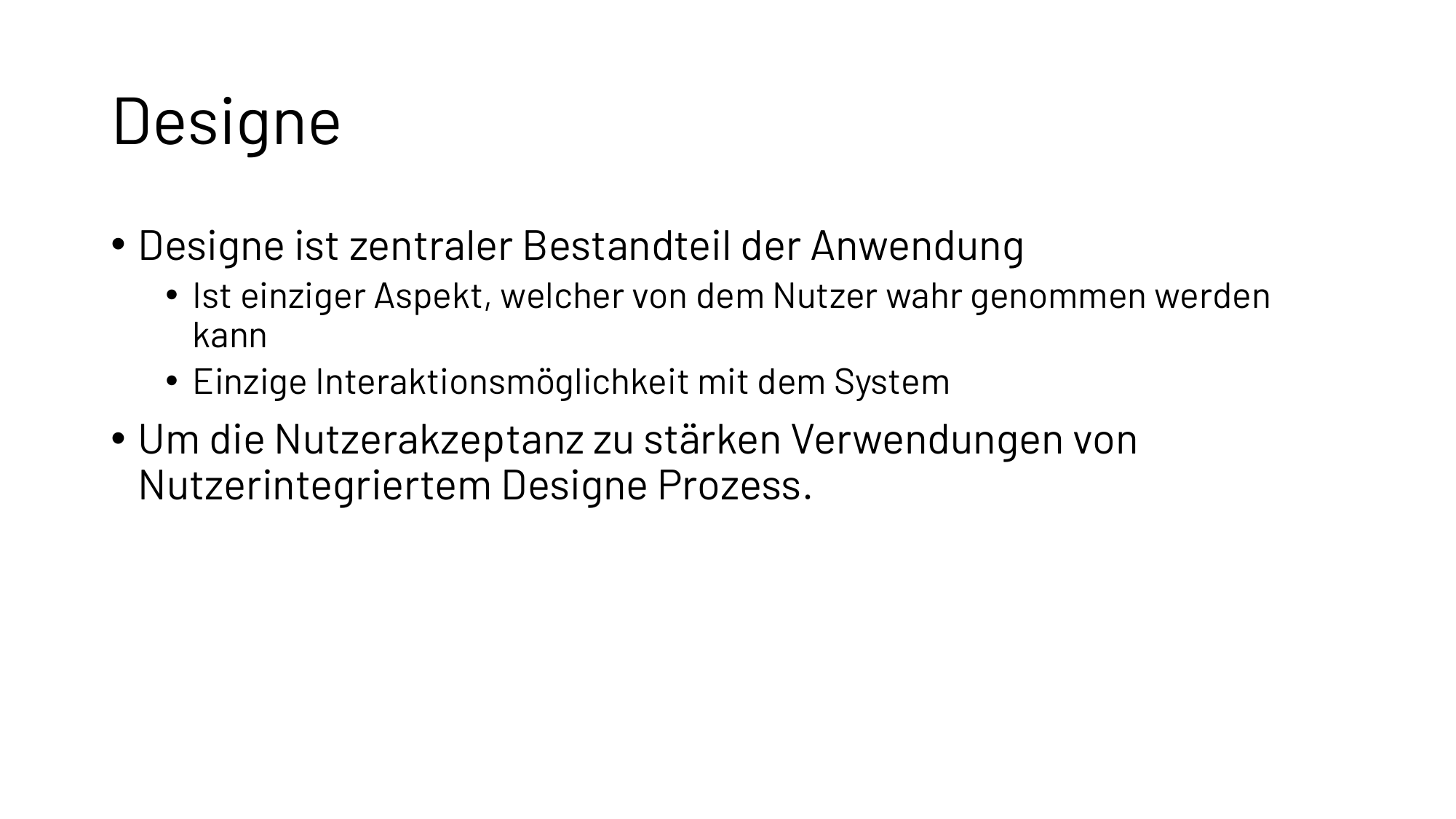

# Designe
Designe ist zentraler Bestandteil der Anwendung
Ist einziger Aspekt, welcher von dem Nutzer wahr genommen werden kann
Einzige Interaktionsmöglichkeit mit dem System
Um die Nutzerakzeptanz zu stärken Verwendungen von Nutzerintegriertem Designe Prozess.